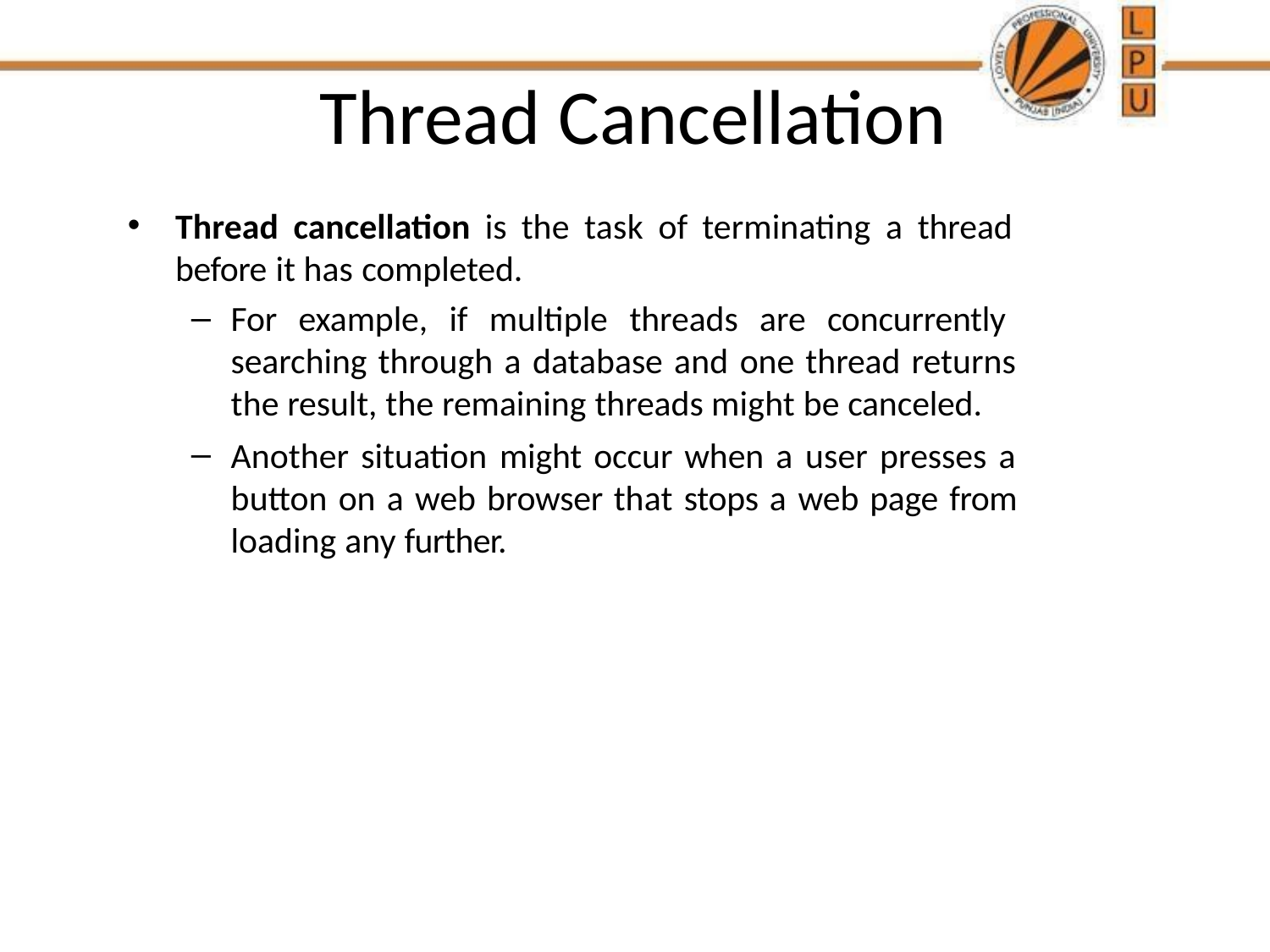

# Thread Cancellation
Thread cancellation is the task of terminating a thread  before it has completed.
For example, if multiple threads are concurrently  searching through a database and one thread returns  the result, the remaining threads might be canceled.
Another situation might occur when a user presses a  button on a web browser that stops a web page from  loading any further.